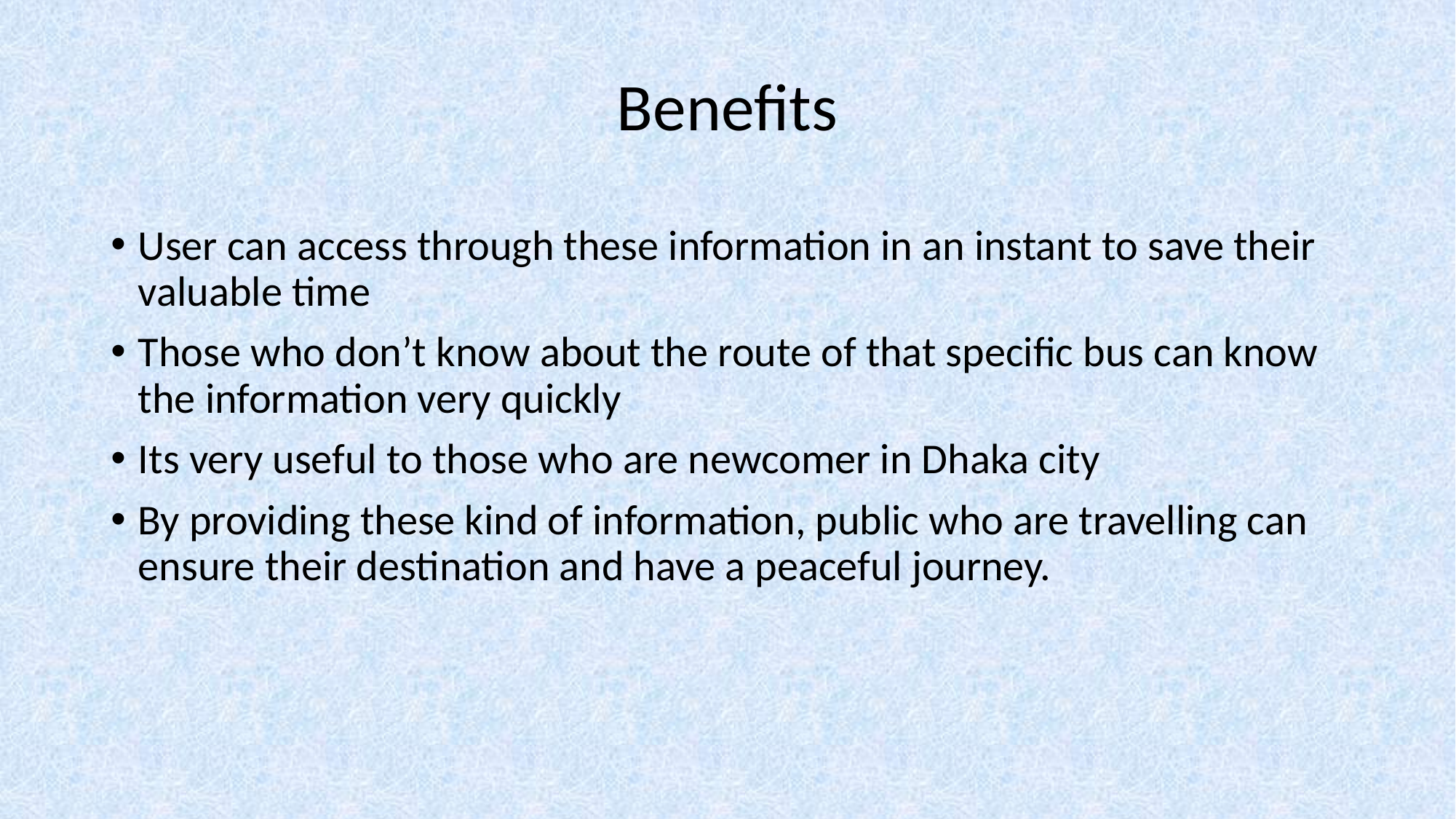

# Benefits
User can access through these information in an instant to save their valuable time
Those who don’t know about the route of that specific bus can know the information very quickly
Its very useful to those who are newcomer in Dhaka city
By providing these kind of information, public who are travelling can ensure their destination and have a peaceful journey.